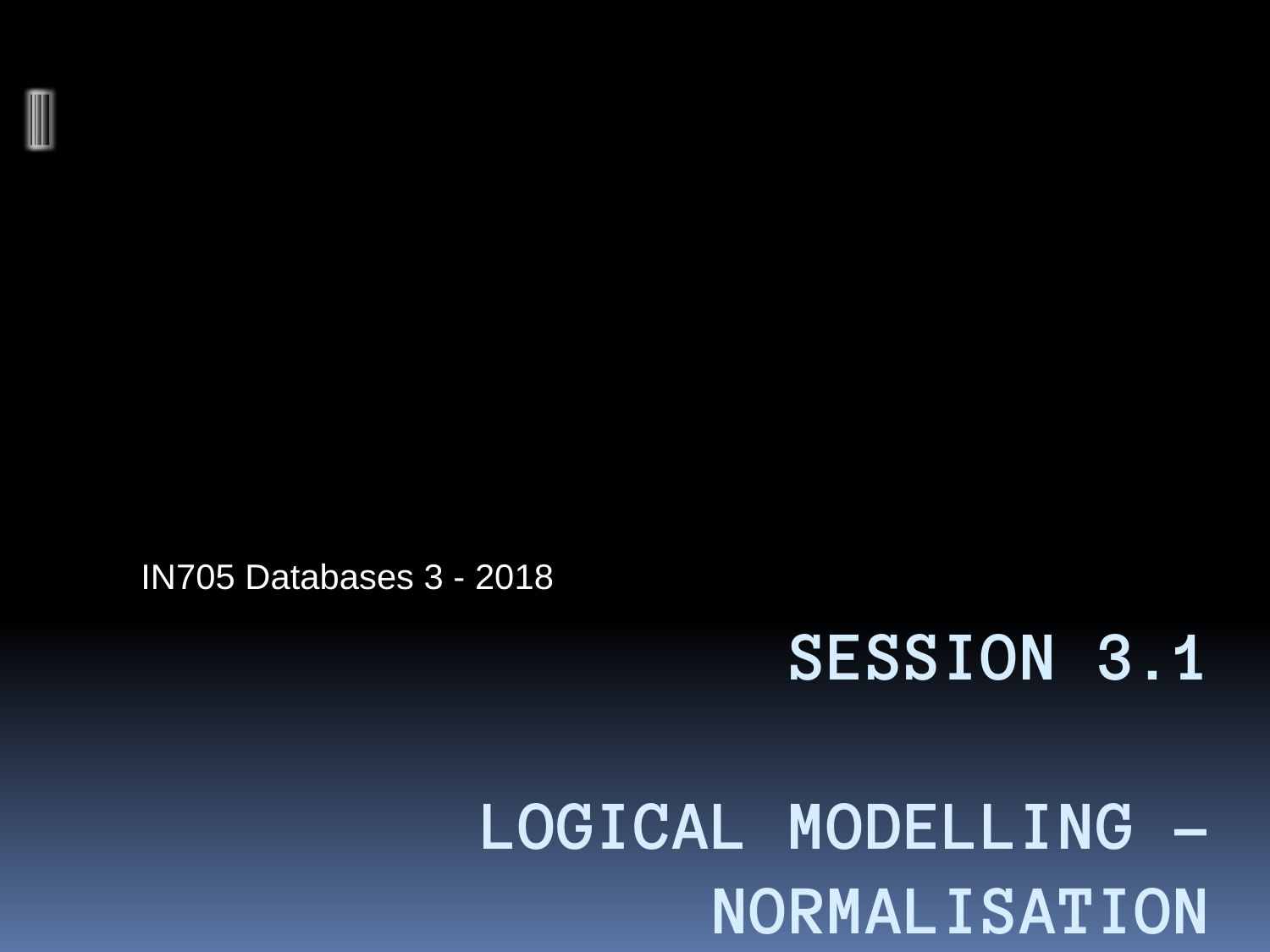

IN705 Databases 3 - 2018
# Session 3.1 Logical Modelling - Normalisation